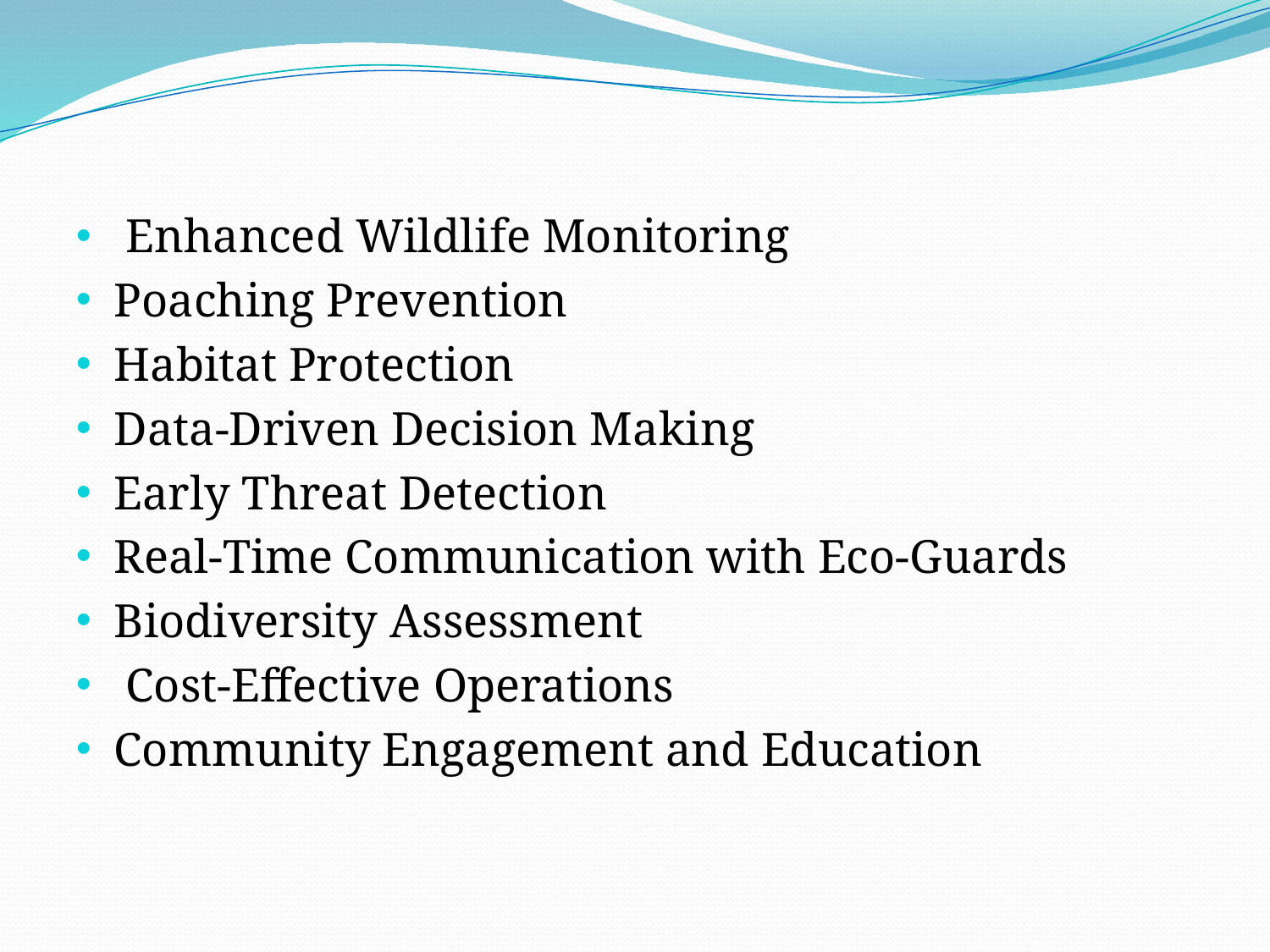

#
 Enhanced Wildlife Monitoring
Poaching Prevention
Habitat Protection
Data-Driven Decision Making
Early Threat Detection
Real-Time Communication with Eco-Guards
Biodiversity Assessment
 Cost-Effective Operations
Community Engagement and Education